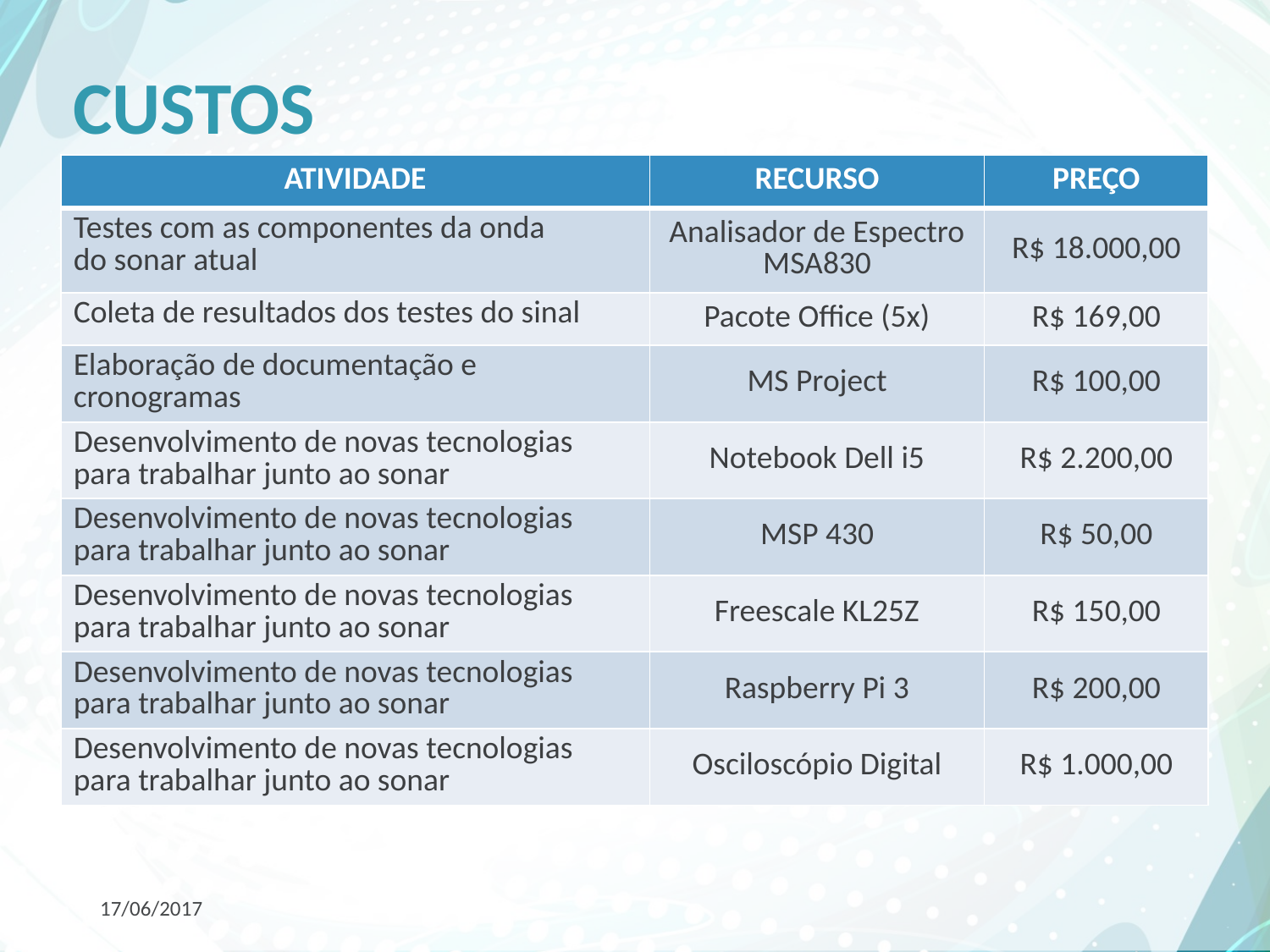

# CUSTOS
| ATIVIDADE | RECURSO | PREÇO |
| --- | --- | --- |
| Testes com as componentes da onda do sonar atual | Analisador de Espectro MSA830 | R$ 18.000,00 |
| Coleta de resultados dos testes do sinal | Pacote Office (5x) | R$ 169,00 |
| Elaboração de documentação e cronogramas | MS Project | R$ 100,00 |
| Desenvolvimento de novas tecnologias para trabalhar junto ao sonar | Notebook Dell i5 | R$ 2.200,00 |
| Desenvolvimento de novas tecnologias para trabalhar junto ao sonar | MSP 430 | R$ 50,00 |
| Desenvolvimento de novas tecnologias para trabalhar junto ao sonar | Freescale KL25Z | R$ 150,00 |
| Desenvolvimento de novas tecnologias para trabalhar junto ao sonar | Raspberry Pi 3 | R$ 200,00 |
| Desenvolvimento de novas tecnologias para trabalhar junto ao sonar | Osciloscópio Digital | R$ 1.000,00 |

17/06/2017
8